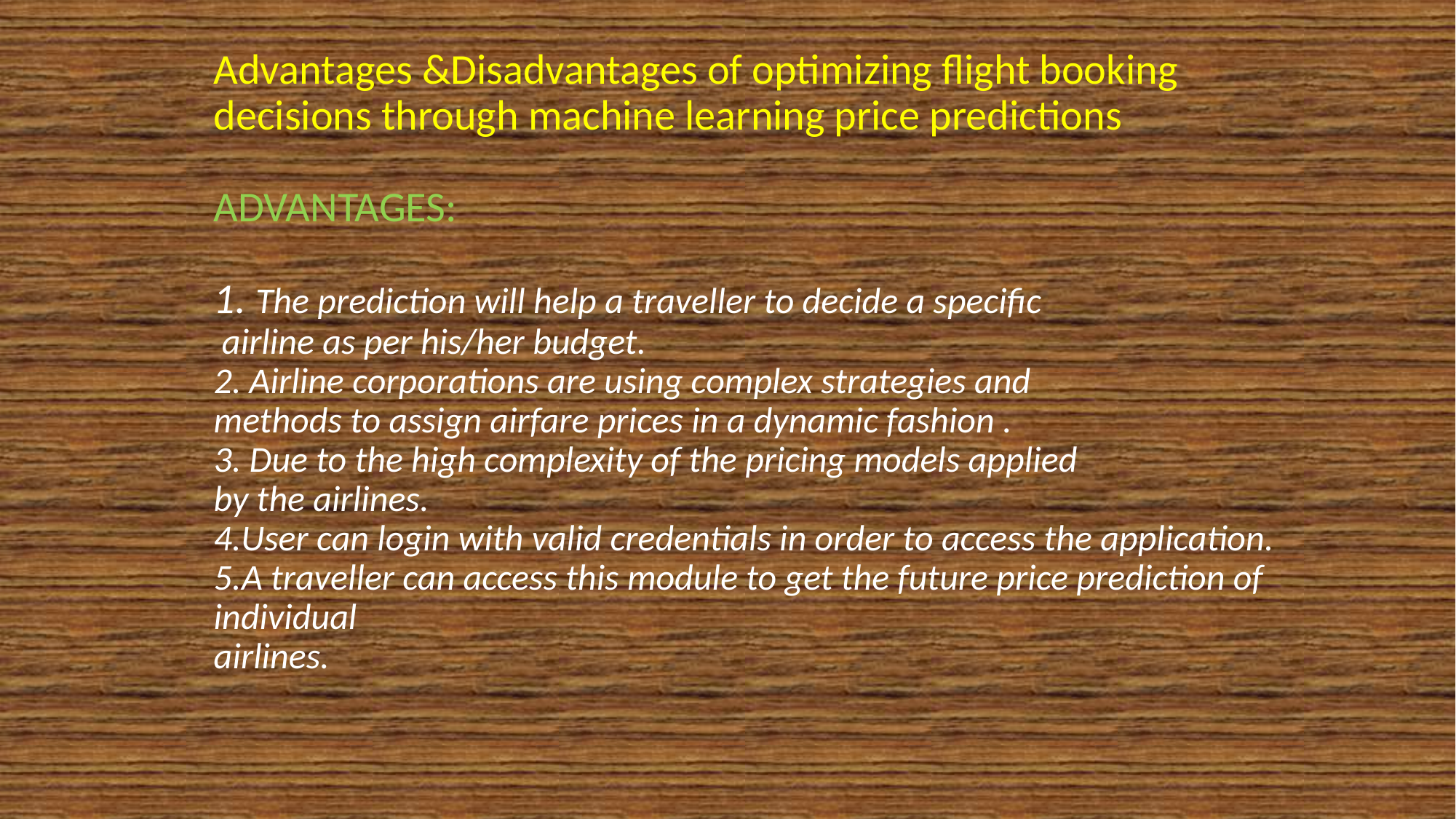

# Advantages &Disadvantages of optimizing flight booking decisions through machine learning price predictions ADVANTAGES: 1. The prediction will help a traveller to decide a specific airline as per his/her budget. 2. Airline corporations are using complex strategies and methods to assign airfare prices in a dynamic fashion . 3. Due to the high complexity of the pricing models applied by the airlines. 4.User can login with valid credentials in order to access the application. 5.A traveller can access this module to get the future price prediction of individual airlines.